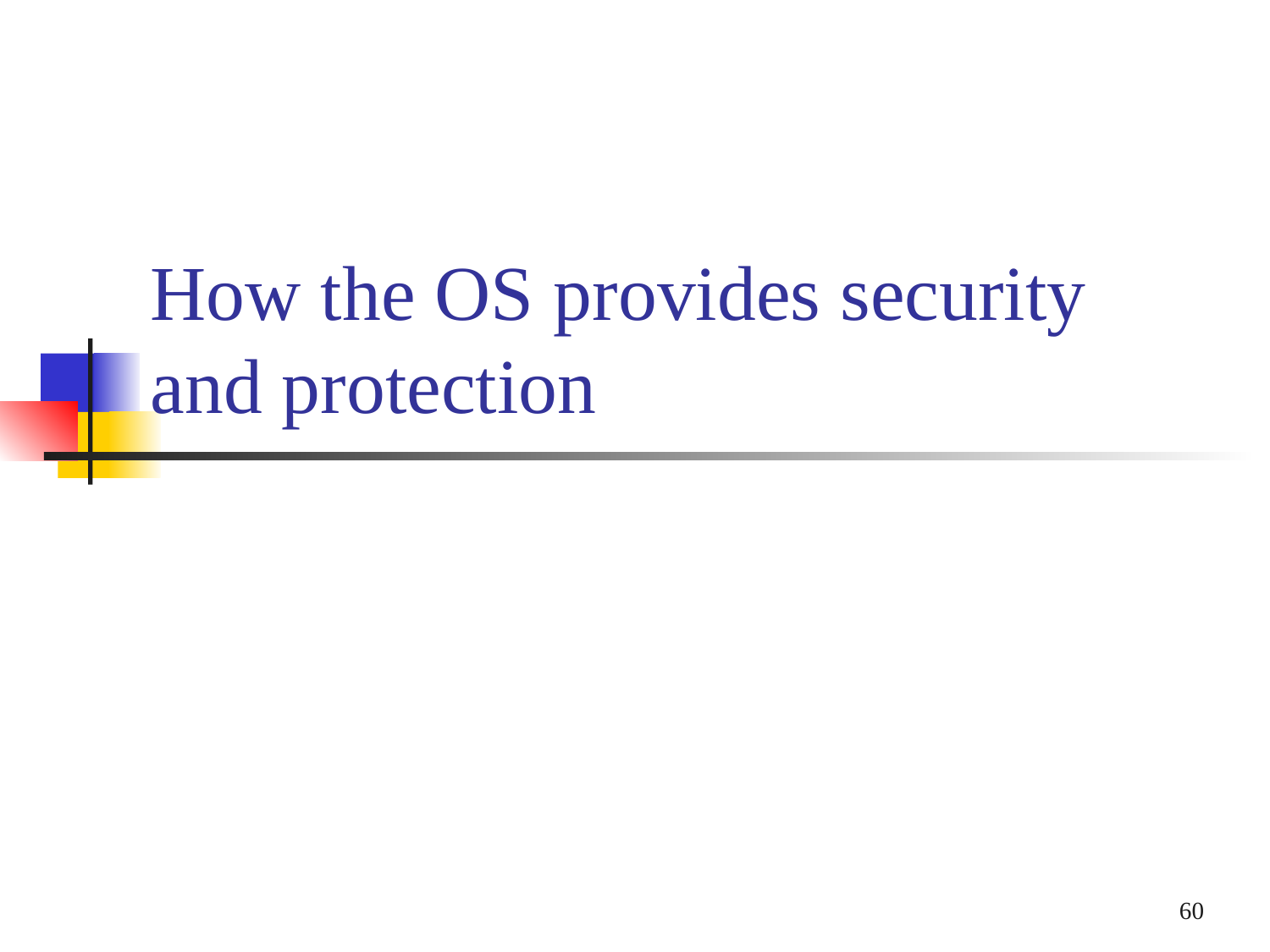

# How the OS provides security and protection

60